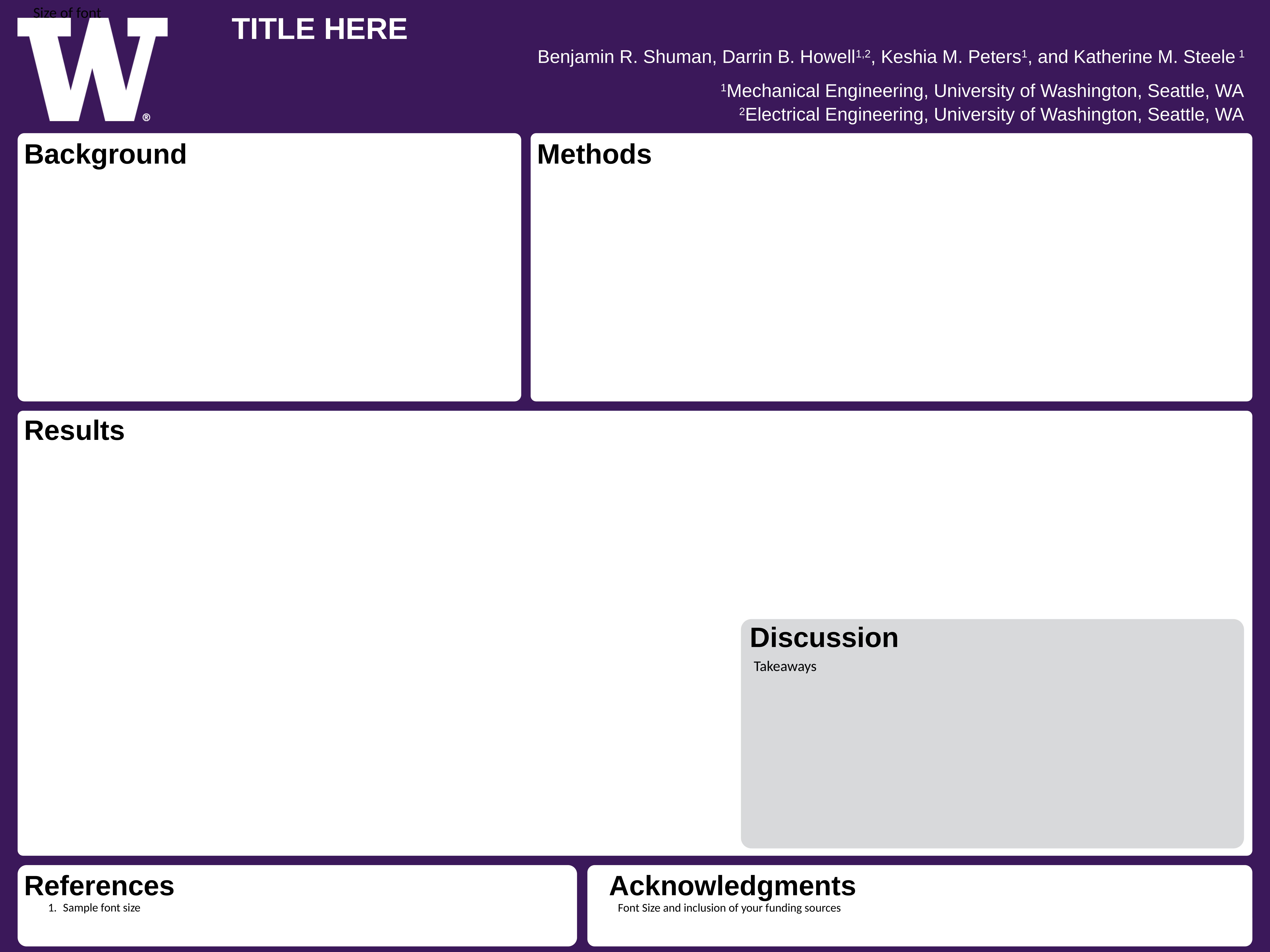

Size of font
Title Here
Benjamin R. Shuman, Darrin B. Howell1,2, Keshia M. Peters1, and Katherine M. Steele 1
1Mechanical Engineering, University of Washington, Seattle, WA

2Electrical Engineering, University of Washington, Seattle, WA
Background
Methods
Results
Discussion

Takeaways

References
Acknowledgments
Sample font size
Font Size and inclusion of your funding sources